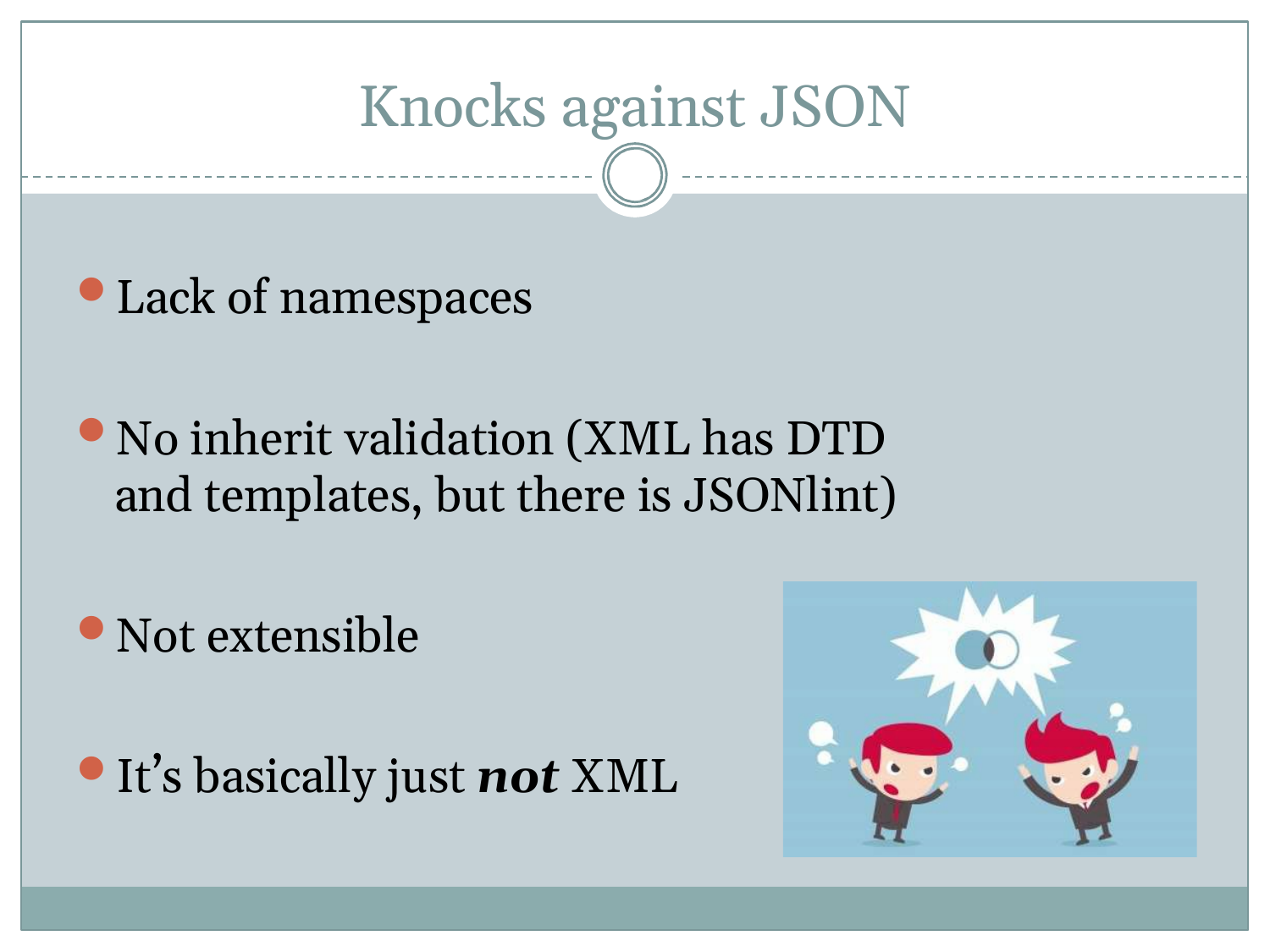

# Knocks against JSON
Lack of namespaces

No inherit validation (XML has DTD and templates, but there is JSONlint)

Not extensible

It’s basically just not XML